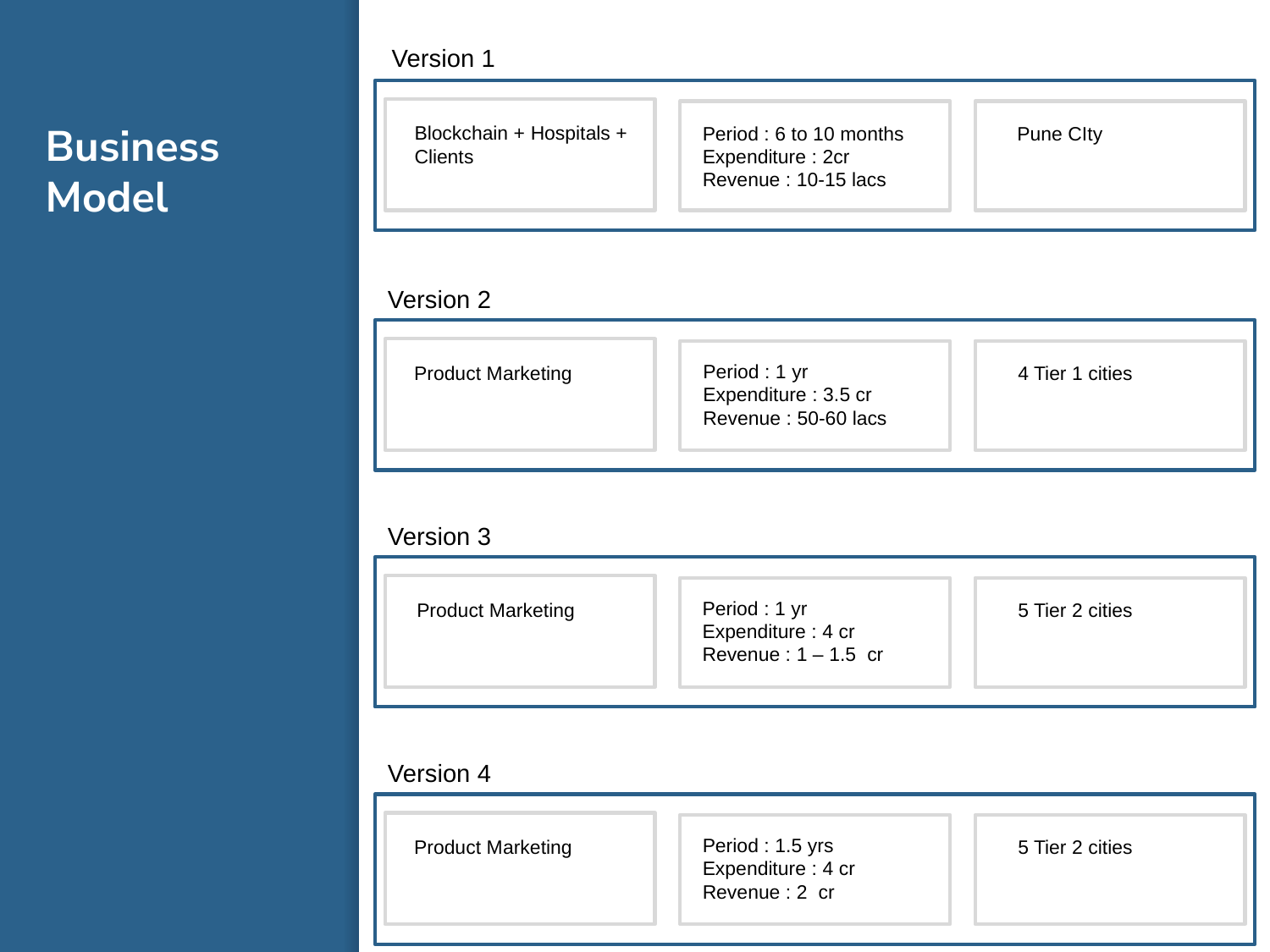

Version 1

# Business Model
Blockchain + Hospitals +
Clients
Period : 6 to 10 months
Expenditure : 2cr
Revenue : 10-15 lacs
Pune CIty
Version 2

Period : 1 yr
Expenditure : 3.5 cr
Revenue : 50-60 lacs
Product Marketing
4 Tier 1 cities
Version 3

Period : 1 yr
Expenditure : 4 cr
Revenue : 1 – 1.5  cr
Product Marketing
5 Tier 2 cities
Version 4

Period : 1.5 yrs
Expenditure : 4 cr
Revenue : 2  cr
Product Marketing
5 Tier 2 cities